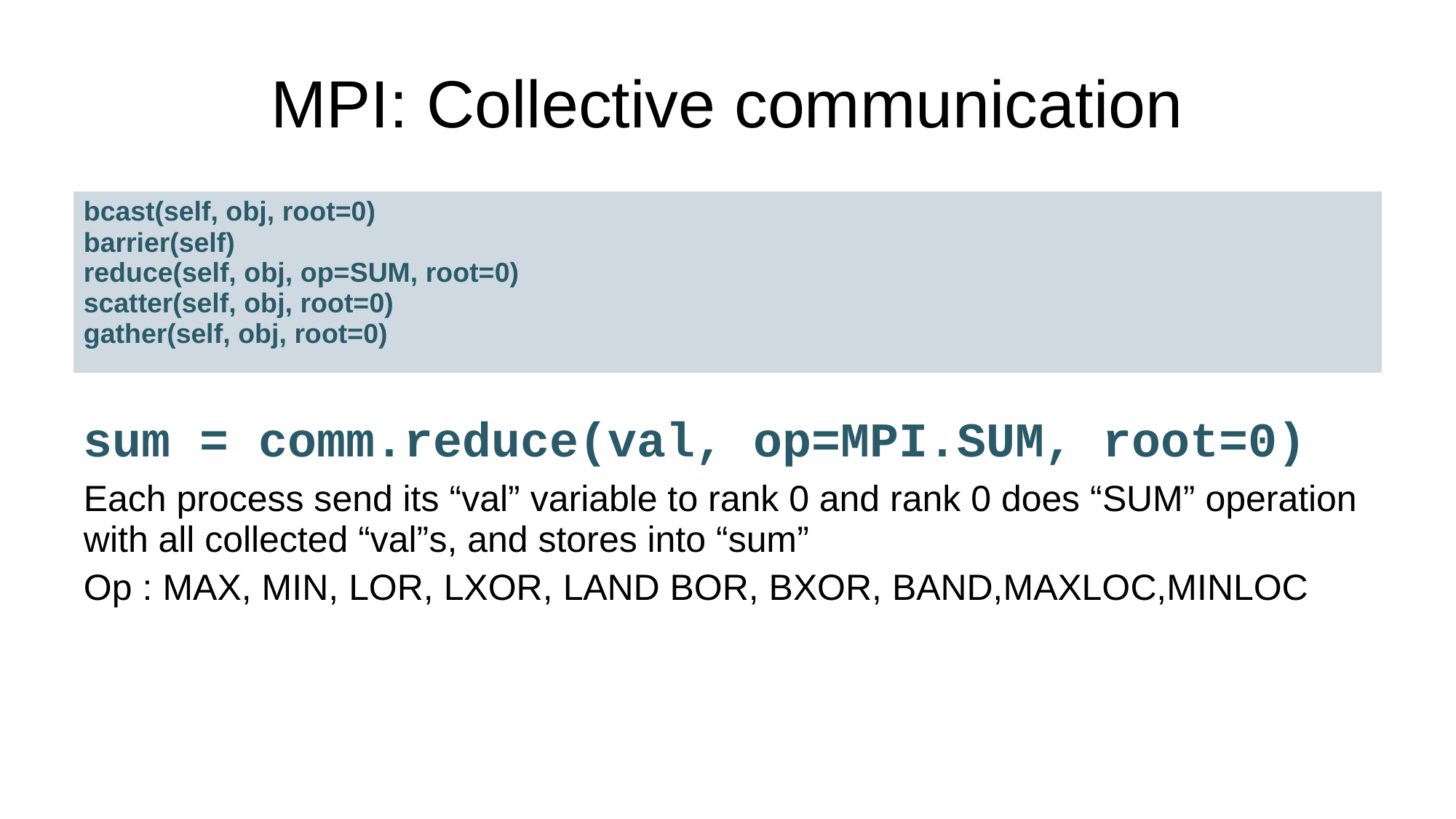

# MPI: Collective communication
| bcast(self, obj, root=0) barrier(self) reduce(self, obj, op=SUM, root=0) scatter(self, obj, root=0) gather(self, obj, root=0) |
| --- |
sum = comm.reduce(val, op=MPI.SUM, root=0)
Each process send its “val” variable to rank 0 and rank 0 does “SUM” operation with all collected “val”s, and stores into “sum”
Op : MAX, MIN, LOR, LXOR, LAND BOR, BXOR, BAND,MAXLOC,MINLOC